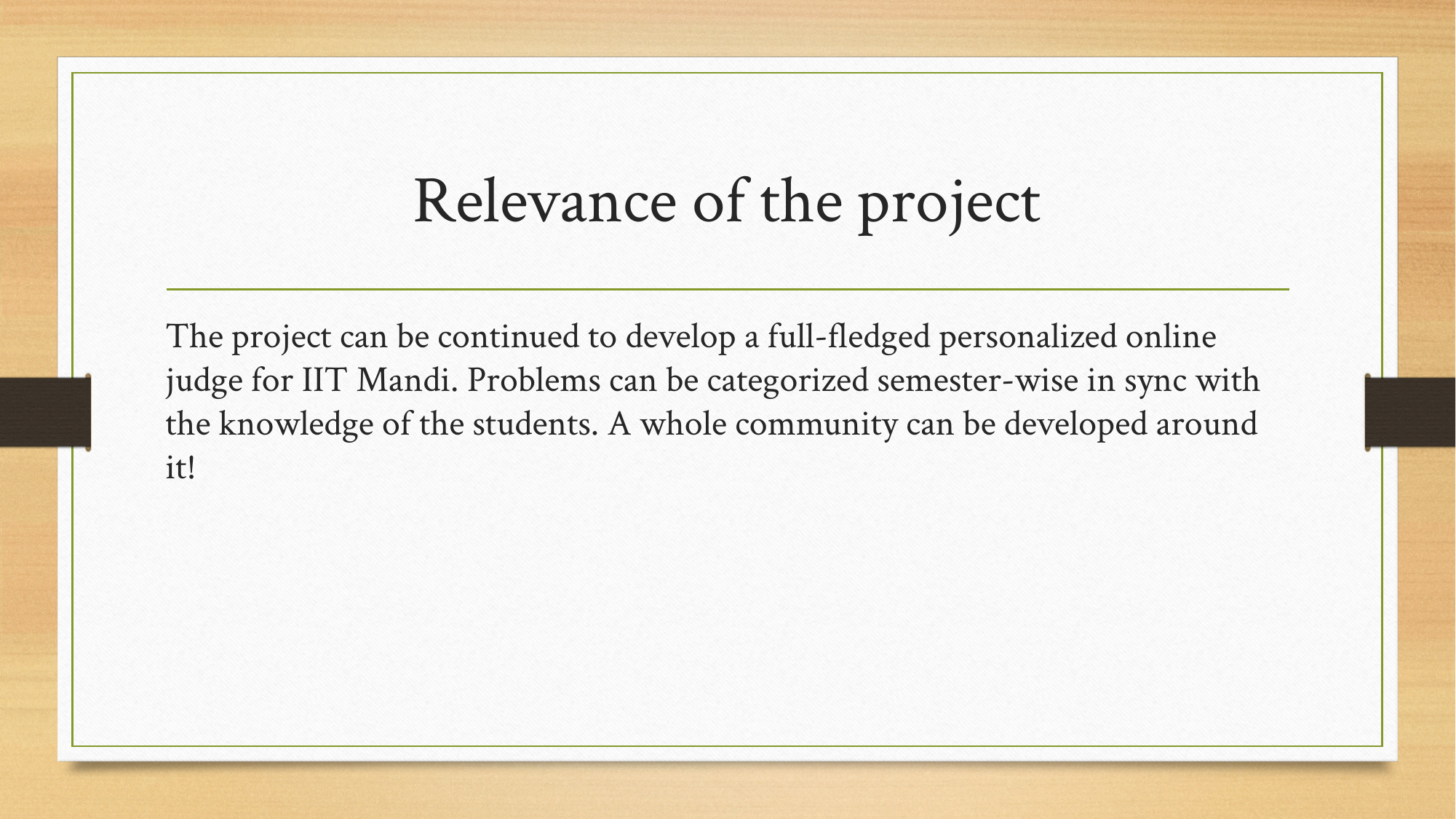

# Relevance of the project
The project can be continued to develop a full-fledged personalized online judge for IIT Mandi. Problems can be categorized semester-wise in sync with the knowledge of the students. A whole community can be developed around it!